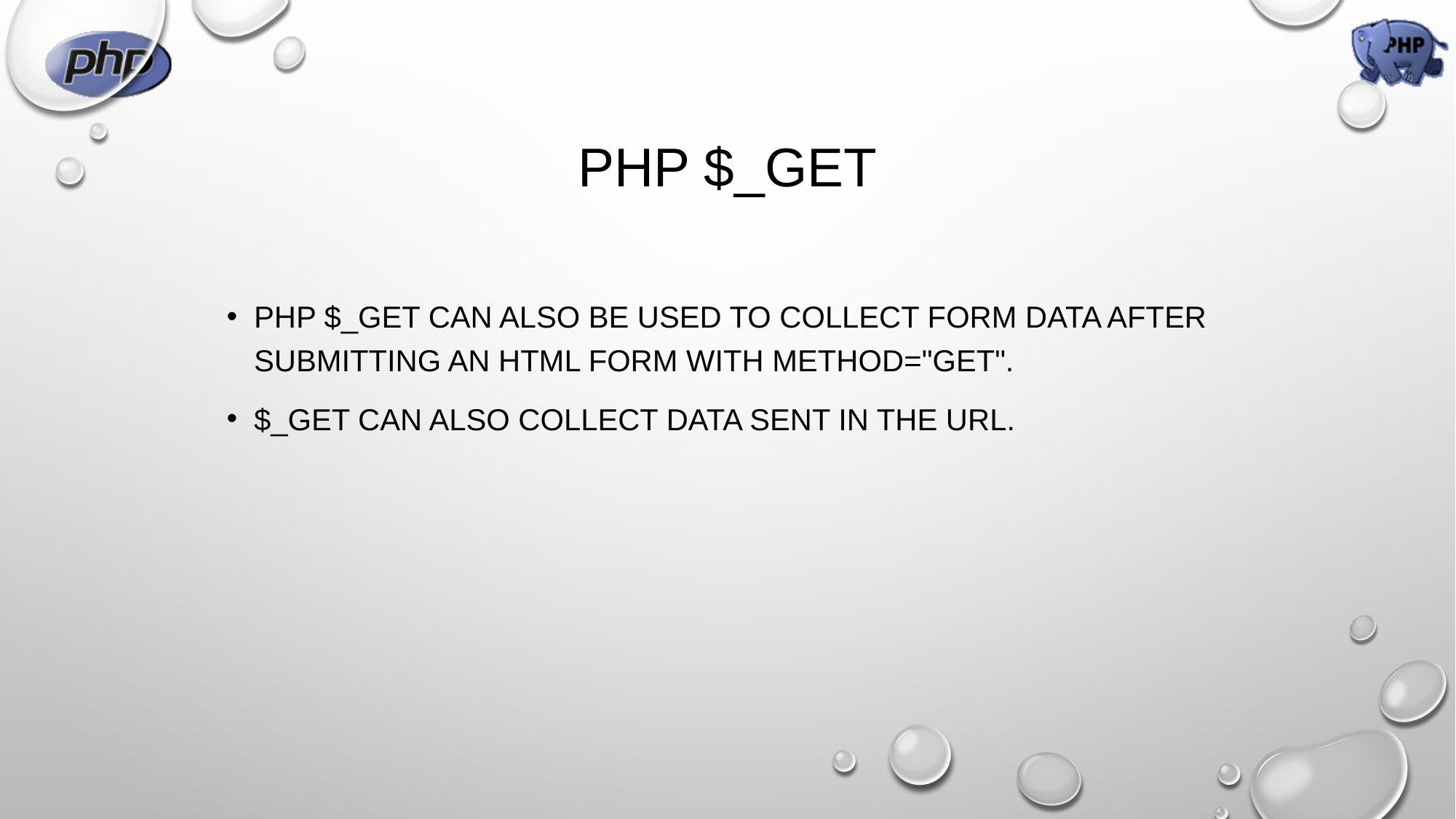

# PHP $_GET
PHP $_GET can also be used to collect form data after submitting an HTML form with method="get".
$_GET can also collect data sent in the URL.